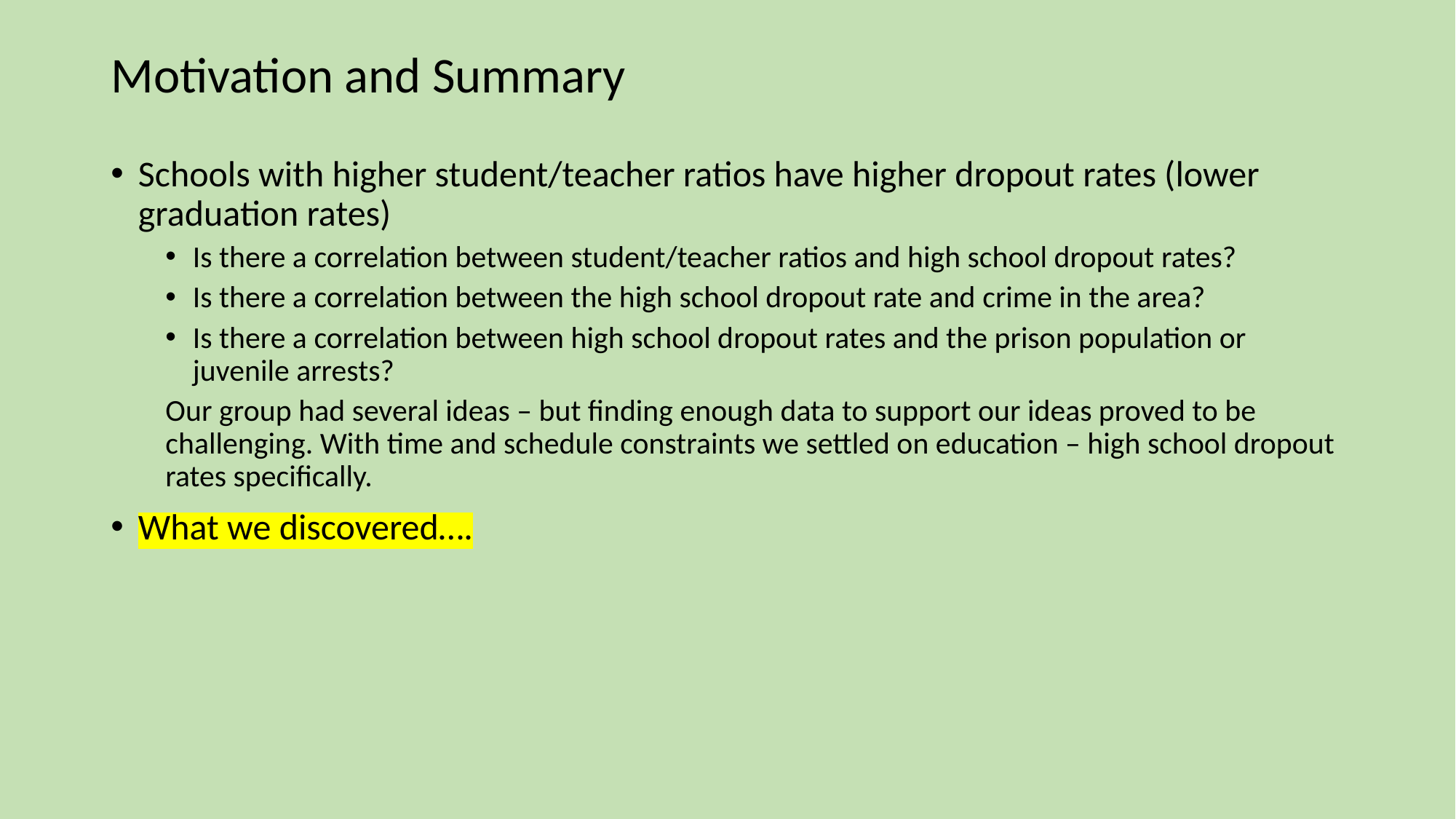

# Motivation and Summary
Schools with higher student/teacher ratios have higher dropout rates (lower graduation rates)
Is there a correlation between student/teacher ratios and high school dropout rates?
Is there a correlation between the high school dropout rate and crime in the area?
Is there a correlation between high school dropout rates and the prison population or juvenile arrests?
Our group had several ideas – but finding enough data to support our ideas proved to be challenging. With time and schedule constraints we settled on education – high school dropout rates specifically.
What we discovered….